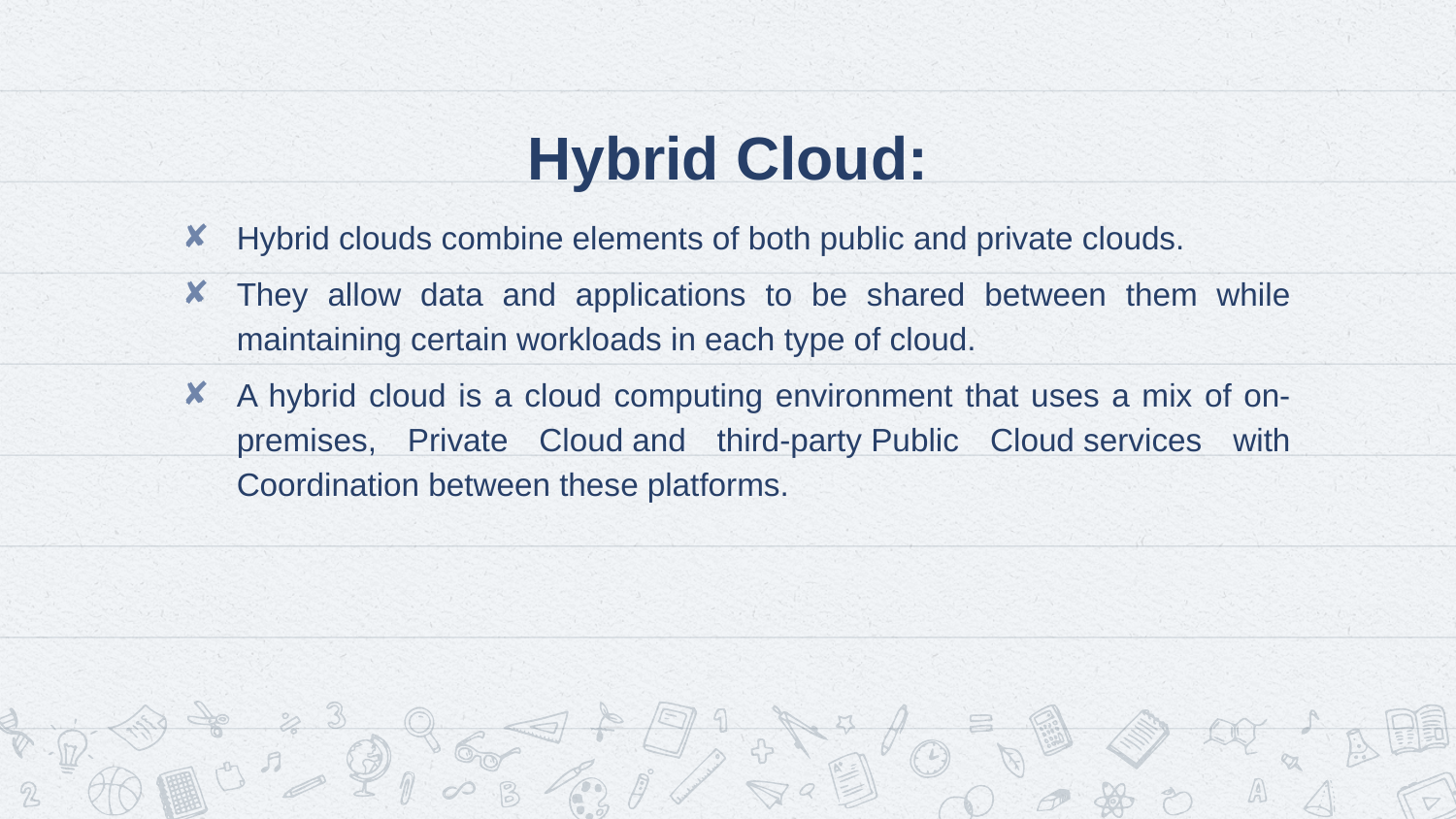

# Hybrid Cloud:
Hybrid clouds combine elements of both public and private clouds.
They allow data and applications to be shared between them while maintaining certain workloads in each type of cloud.
A hybrid cloud is a cloud computing environment that uses a mix of on-premises, Private Cloud and third-party Public Cloud services with Coordination between these platforms.